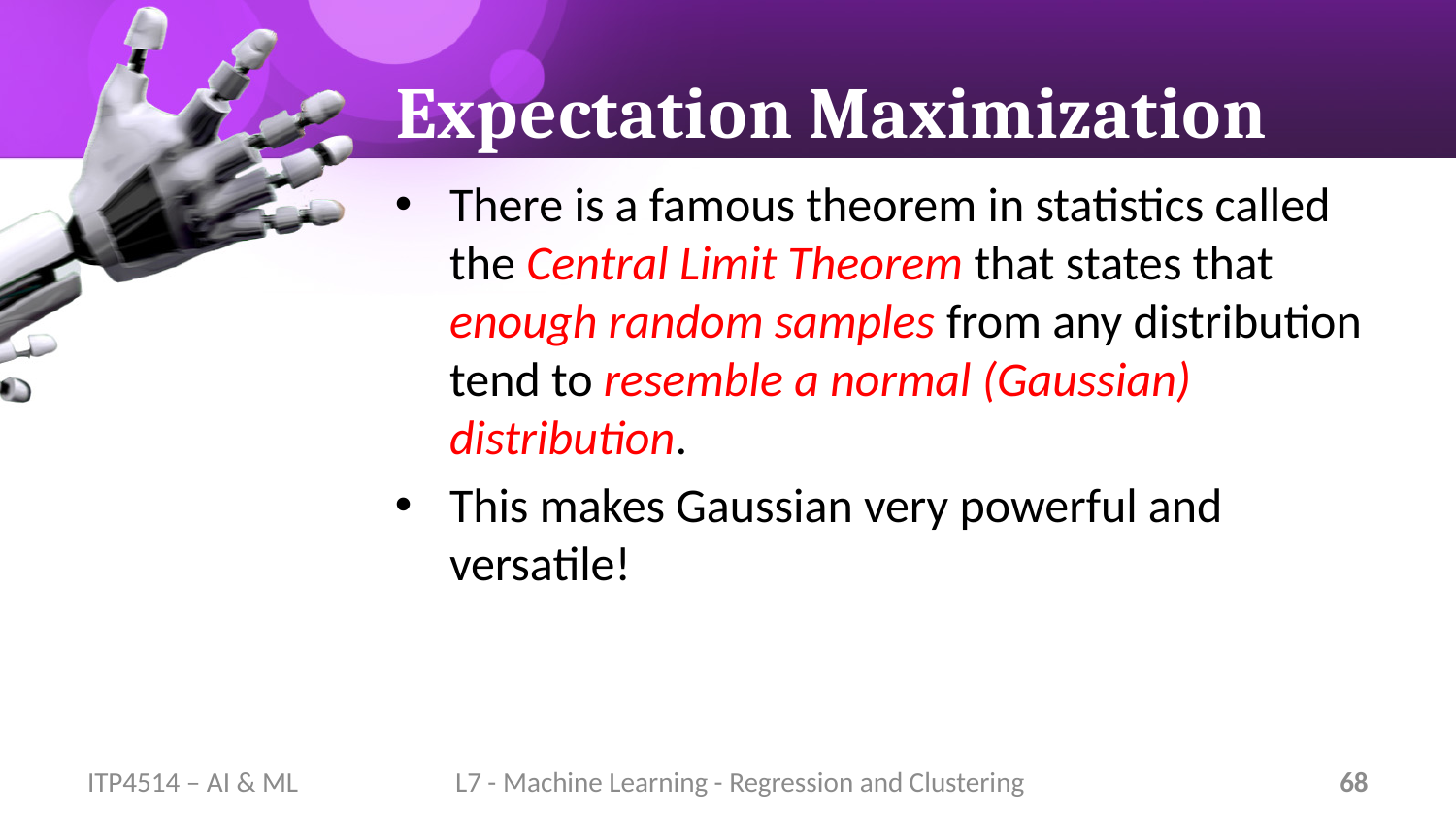

# Expectation Maximization
There is a famous theorem in statistics called the Central Limit Theorem that states that enough random samples from any distribution tend to resemble a normal (Gaussian) distribution.
This makes Gaussian very powerful and versatile!
ITP4514 – AI & ML
L7 - Machine Learning - Regression and Clustering
68